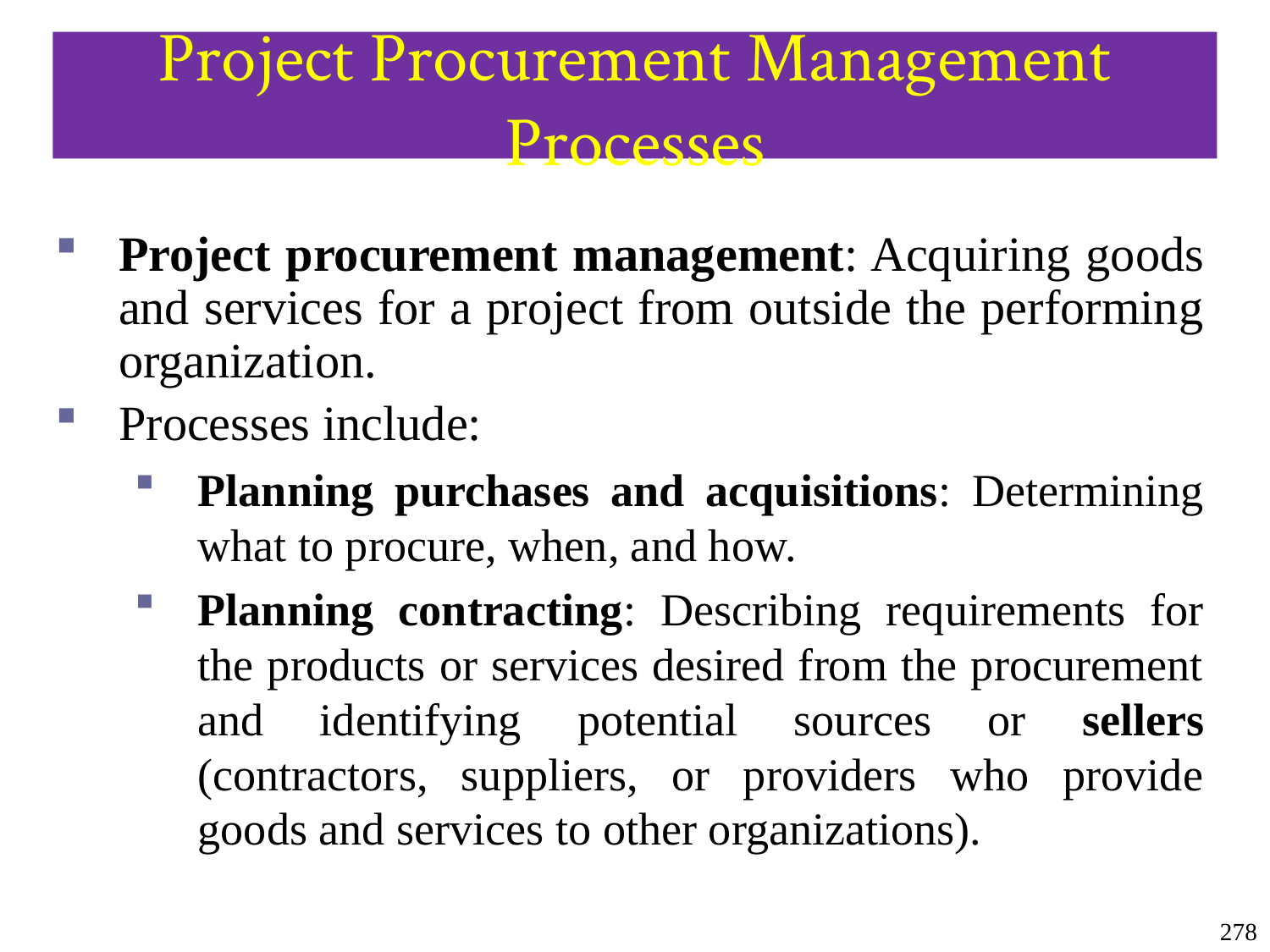

# Project Procurement Management Processes
Project procurement management: Acquiring goods and services for a project from outside the performing organization.
Processes include:
Planning purchases and acquisitions: Determining what to procure, when, and how.
Planning contracting: Describing requirements for the products or services desired from the procurement and identifying potential sources or sellers (contractors, suppliers, or providers who provide goods and services to other organizations).

278